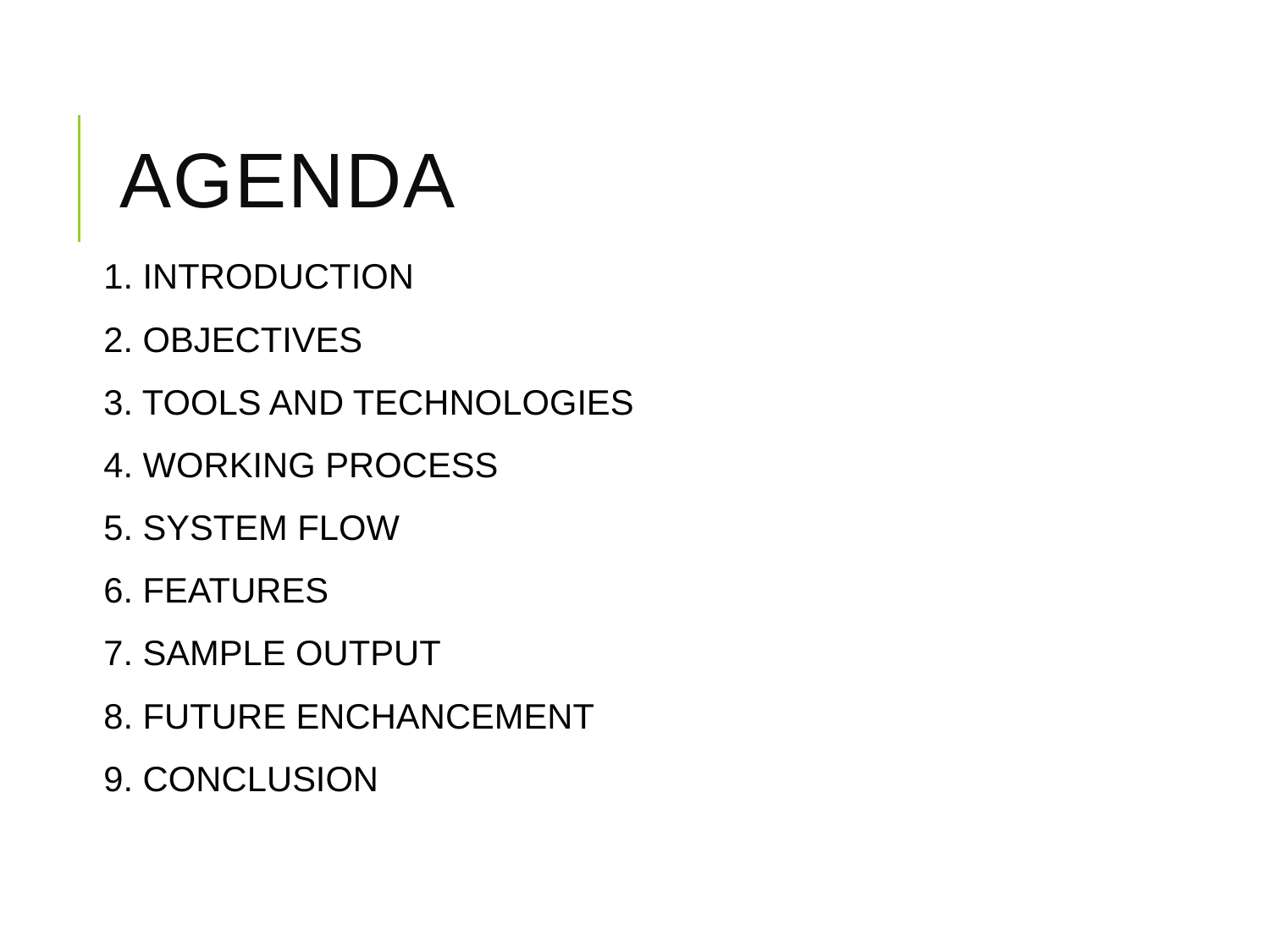

# AGENDA
1. INTRODUCTION
2. OBJECTIVES
3. TOOLS AND TECHNOLOGIES
4. WORKING PROCESS
5. SYSTEM FLOW
6. FEATURES
7. SAMPLE OUTPUT
8. FUTURE ENCHANCEMENT
9. CONCLUSION